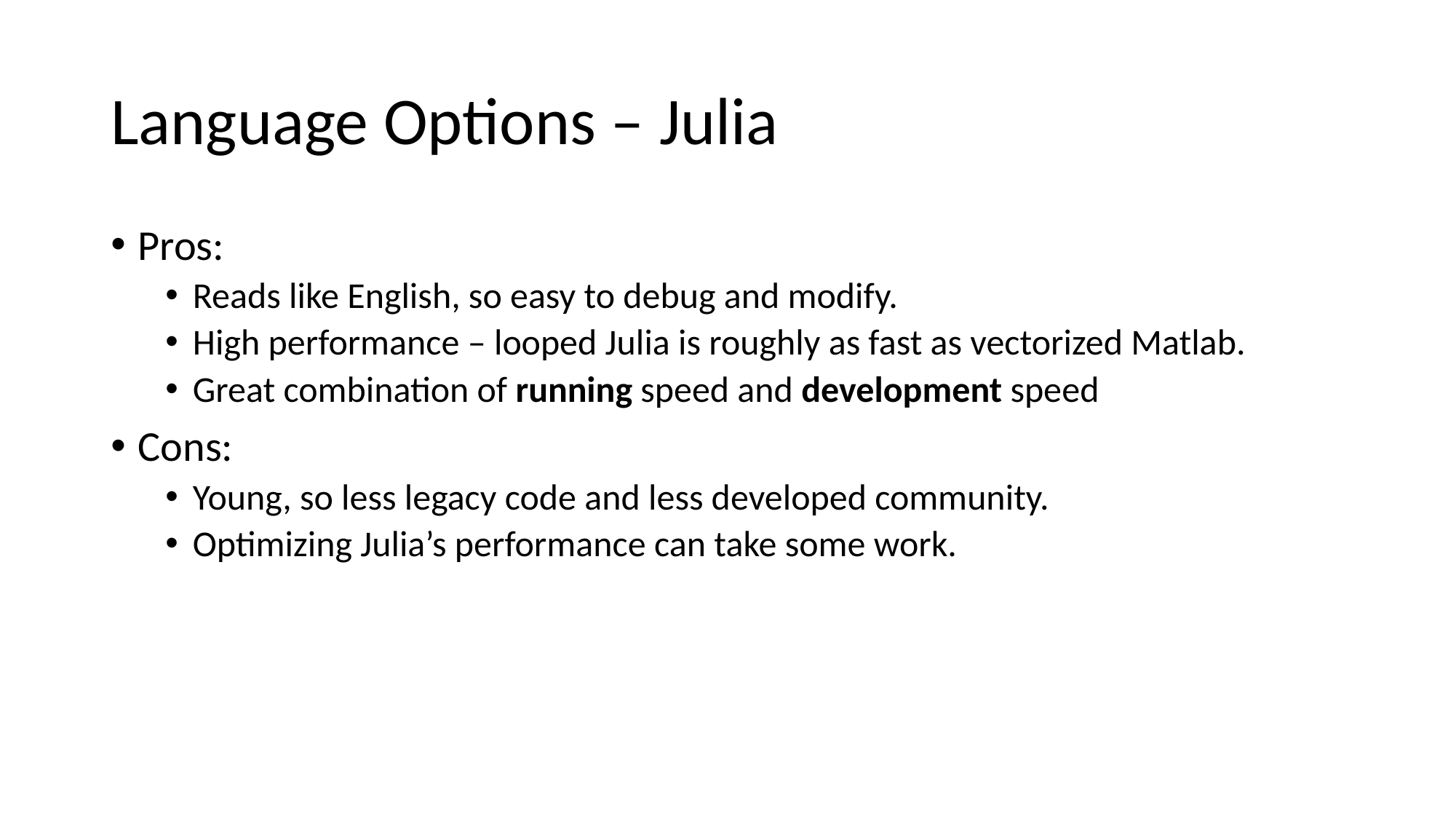

# Language Options – Julia
Pros:
Reads like English, so easy to debug and modify.
High performance – looped Julia is roughly as fast as vectorized Matlab.
Great combination of running speed and development speed
Cons:
Young, so less legacy code and less developed community.
Optimizing Julia’s performance can take some work.